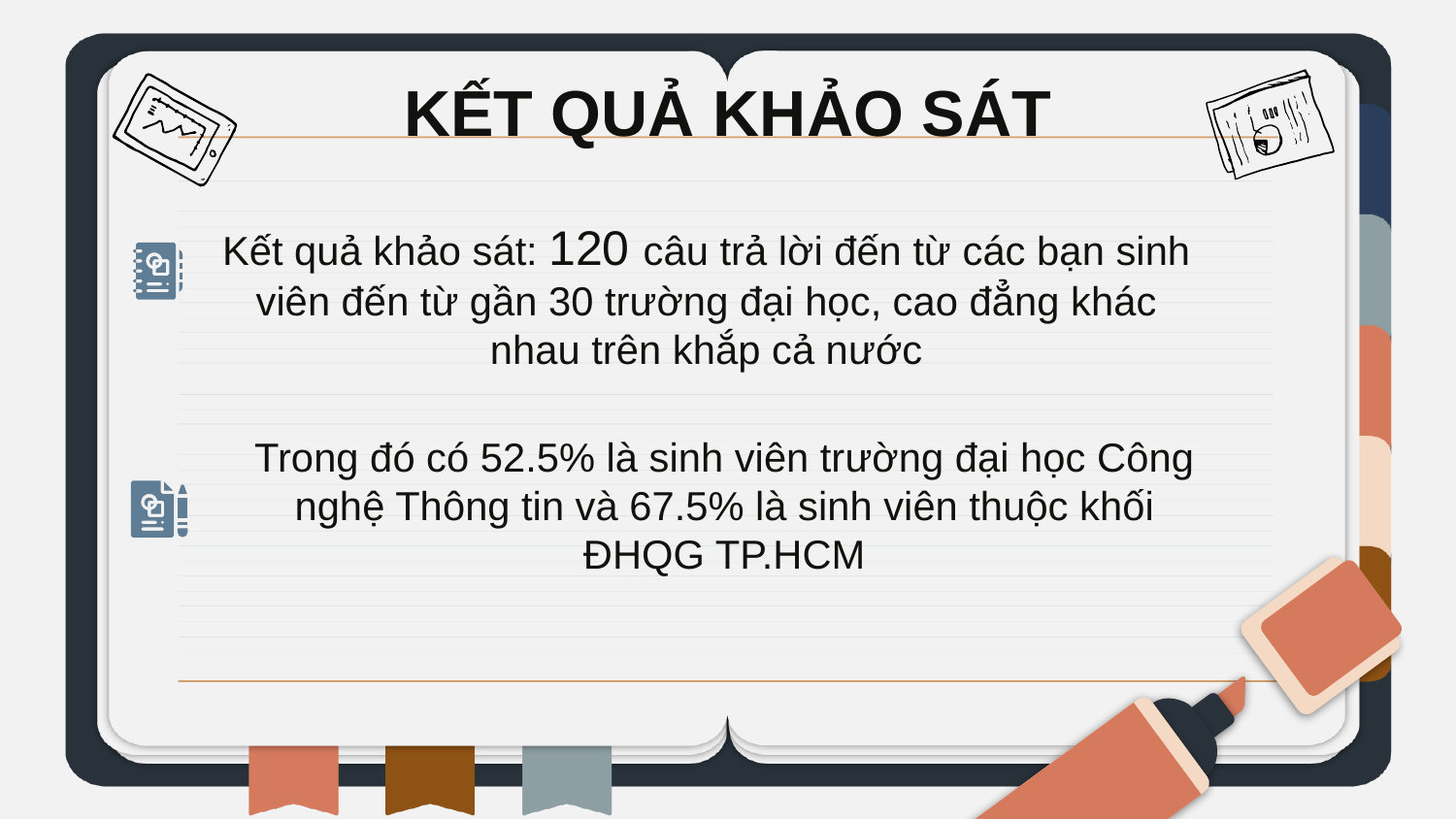

KẾT QUẢ KHẢO SÁT

Kết quả khảo sát: 120 câu trả lời đến từ các bạn sinh viên đến từ gần 30 trường đại học, cao đẳng khác nhau trên khắp cả nước

Trong đó có 52.5% là sinh viên trường đại học Công nghệ Thông tin và 67.5% là sinh viên thuộc khối ĐHQG TP.HCM